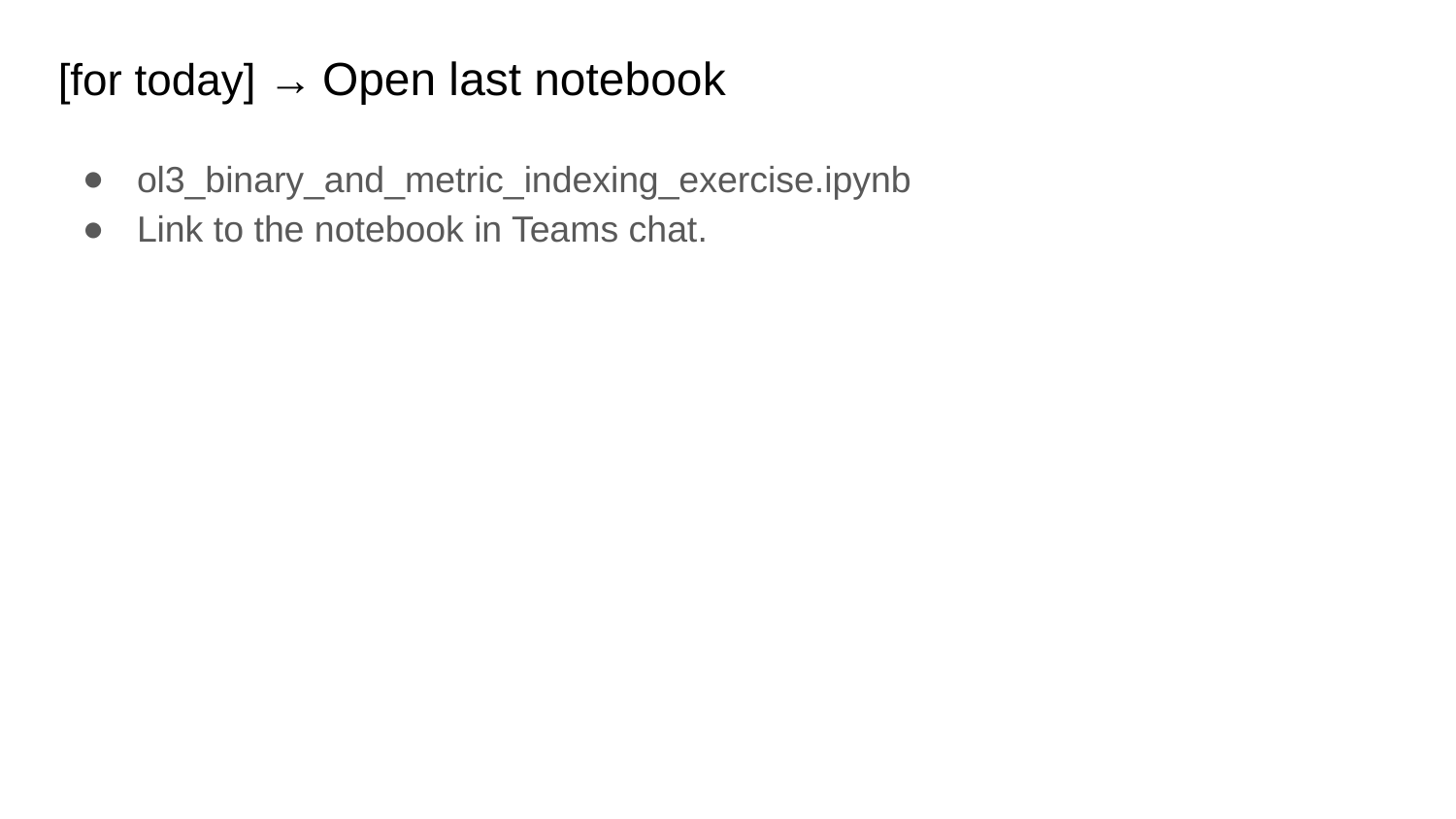

# [for today] → Open last notebook
ol3_binary_and_metric_indexing_exercise.ipynb
Link to the notebook in Teams chat.